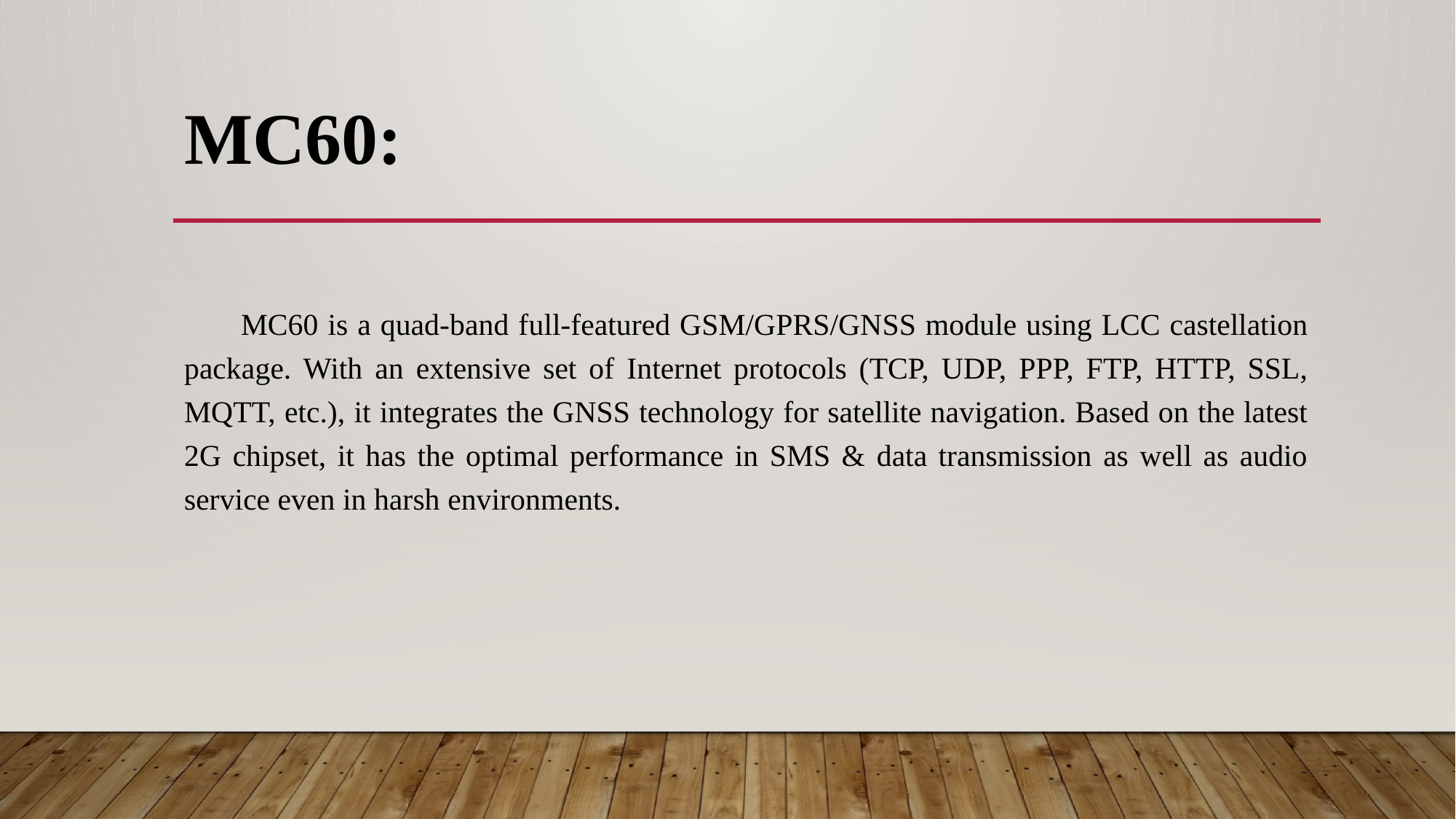

# MC60:

      MC60 is a quad-band full-featured GSM/GPRS/GNSS module using LCC castellation package. With an extensive set of Internet protocols (TCP, UDP, PPP, FTP, HTTP, SSL, MQTT, etc.), it integrates the GNSS technology for satellite navigation. Based on the latest 2G chipset, it has the optimal performance in SMS & data transmission as well as audio service even in harsh environments.